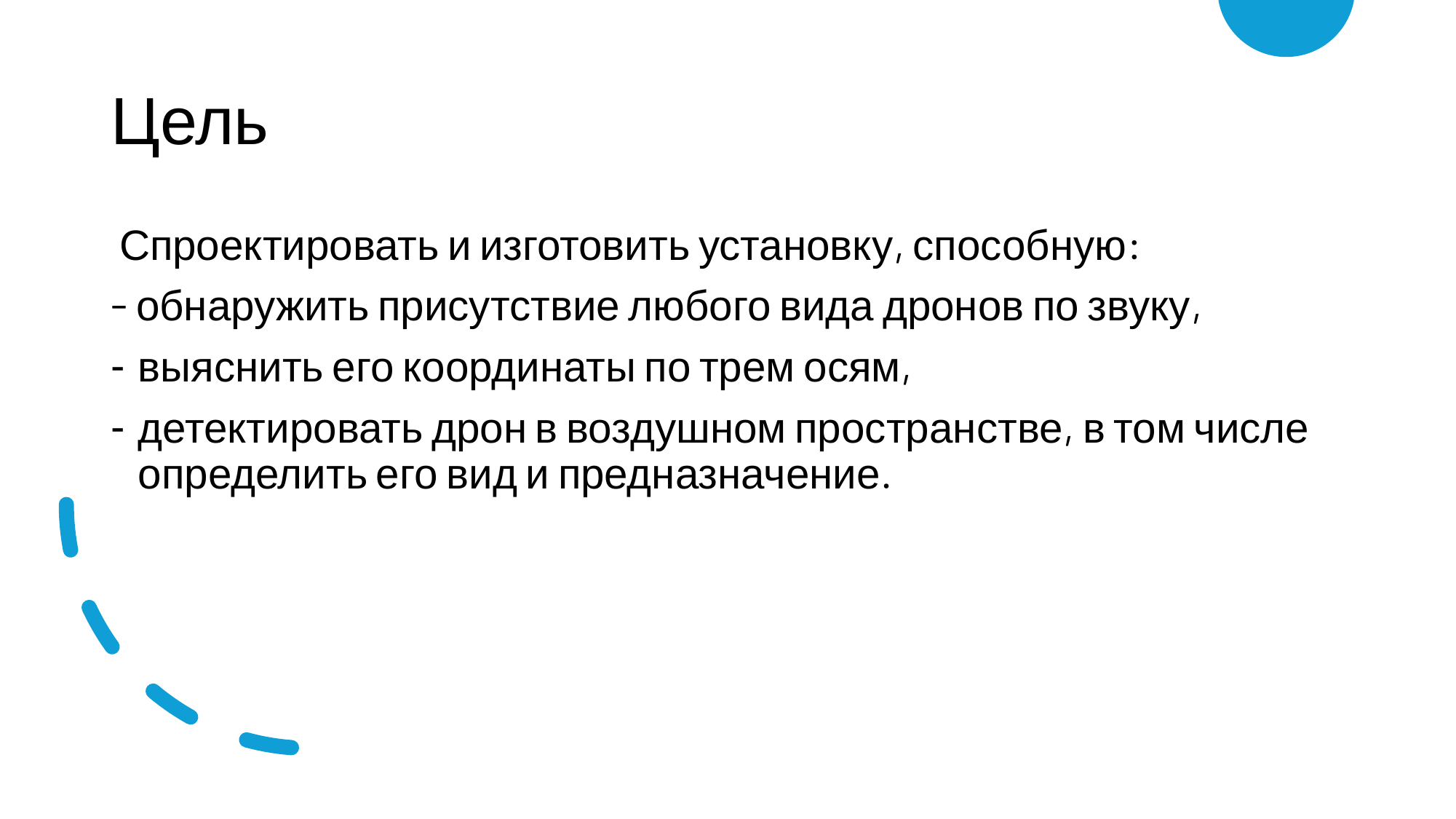

# Цель
 Спроектировать и изготовить установку, способную:
- обнаружить присутствие любого вида дронов по звуку,
выяснить его координаты по трем осям,
детектировать дрон в воздушном пространстве, в том числе определить его вид и предназначение.